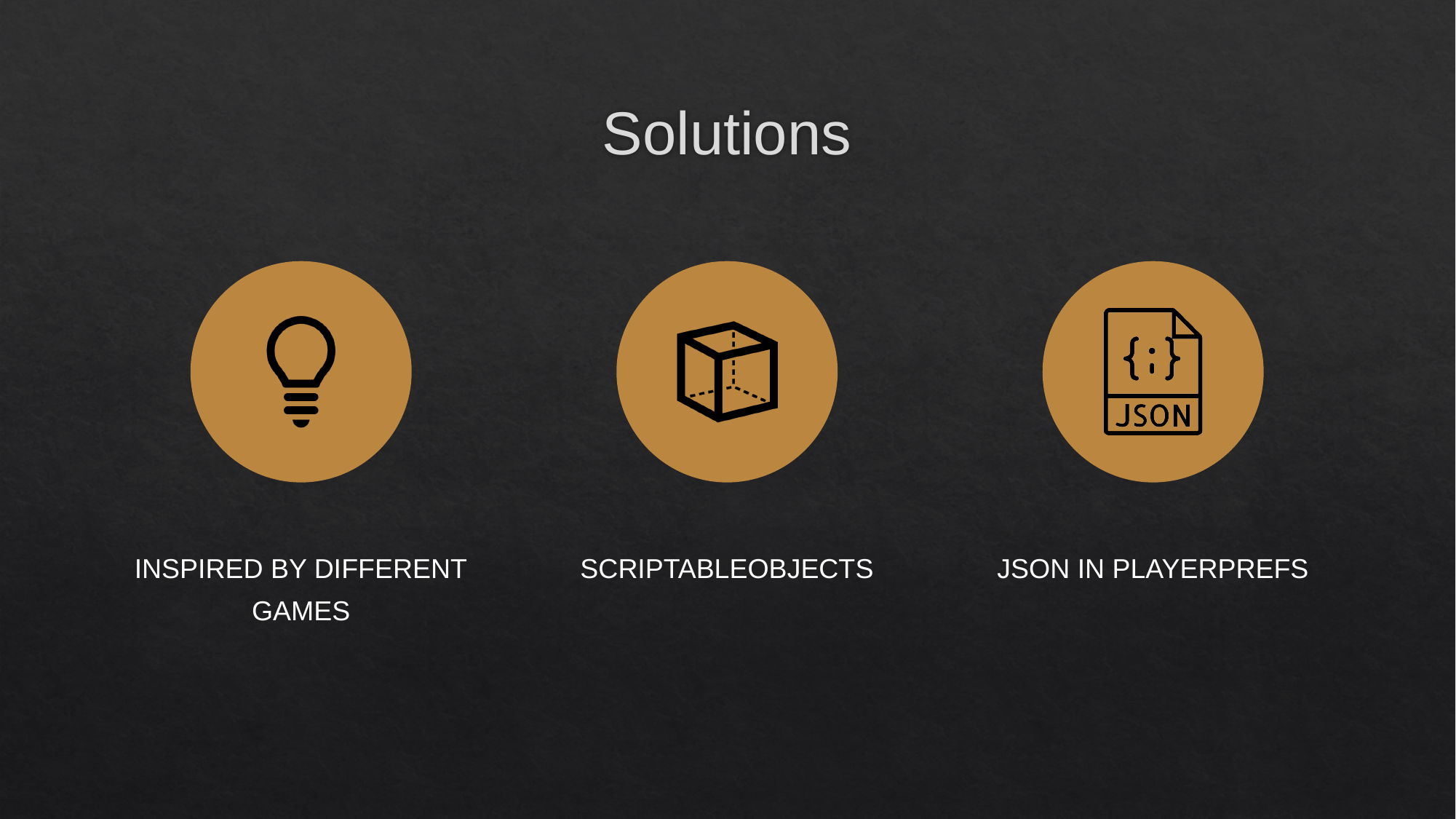

# Solutions
Inspired by different
Games
ScriptableObjects
JSON in Playerprefs